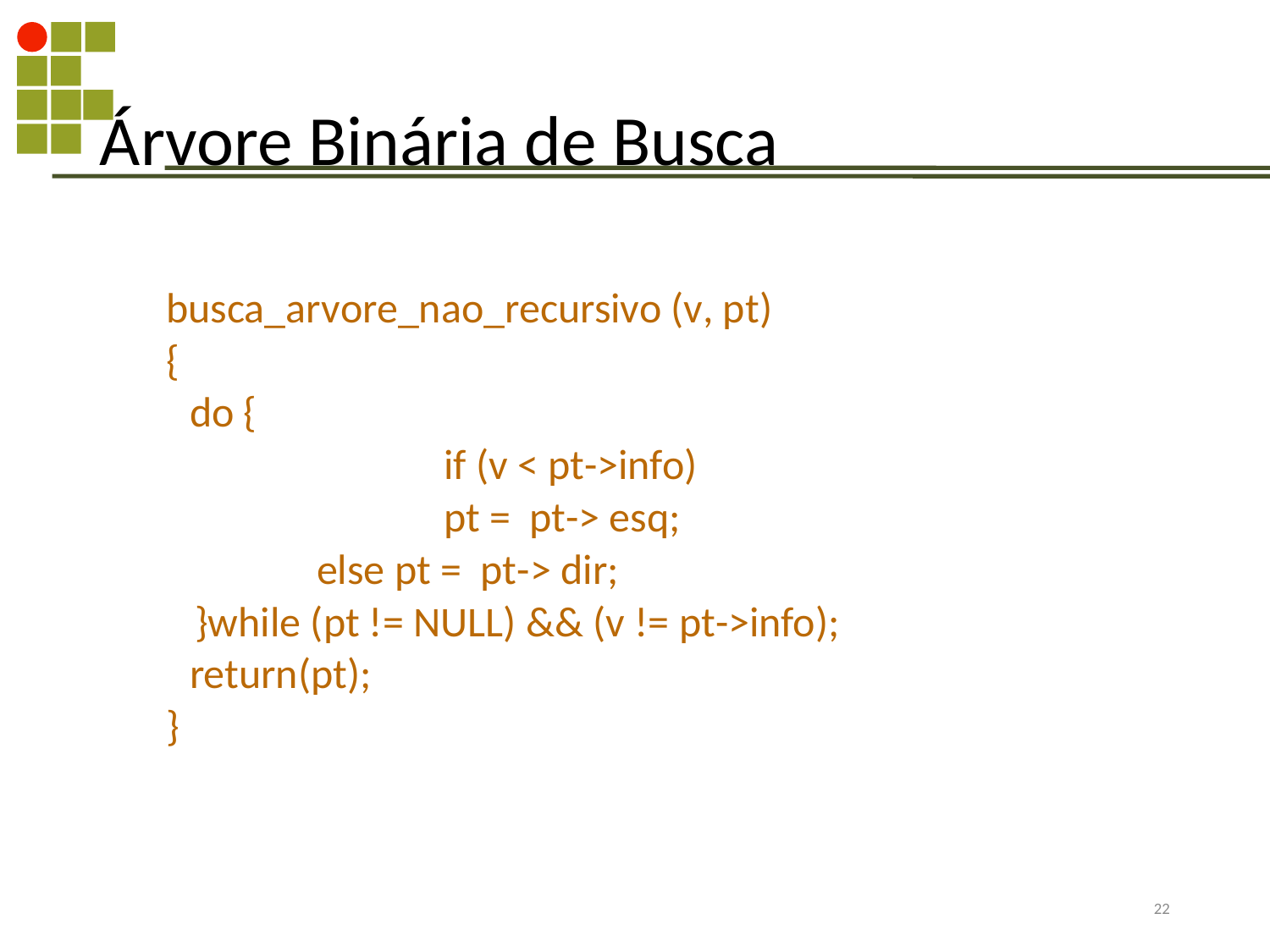

Árvore Binária de Busca
busca_arvore_nao_recursivo (v, pt)
{
	do {
			if (v < pt->info)
         		pt =  pt-> esq;
     	else pt =  pt-> dir;
   }while (pt != NULL) && (v != pt->info);
	return(pt);
}

22